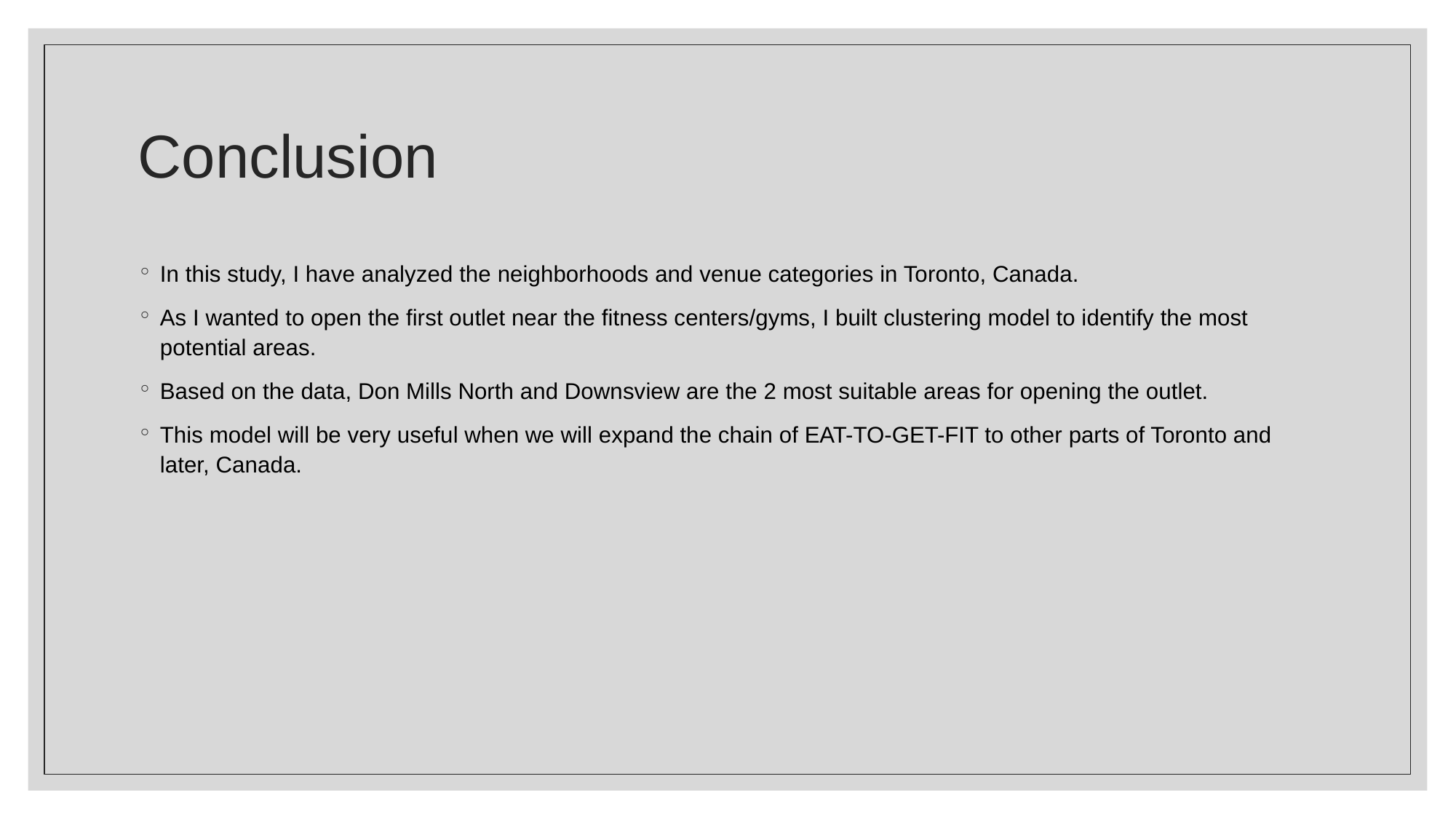

# Conclusion
In this study, I have analyzed the neighborhoods and venue categories in Toronto, Canada.
As I wanted to open the first outlet near the fitness centers/gyms, I built clustering model to identify the most potential areas.
Based on the data, Don Mills North and Downsview are the 2 most suitable areas for opening the outlet.
This model will be very useful when we will expand the chain of EAT-TO-GET-FIT to other parts of Toronto and later, Canada.